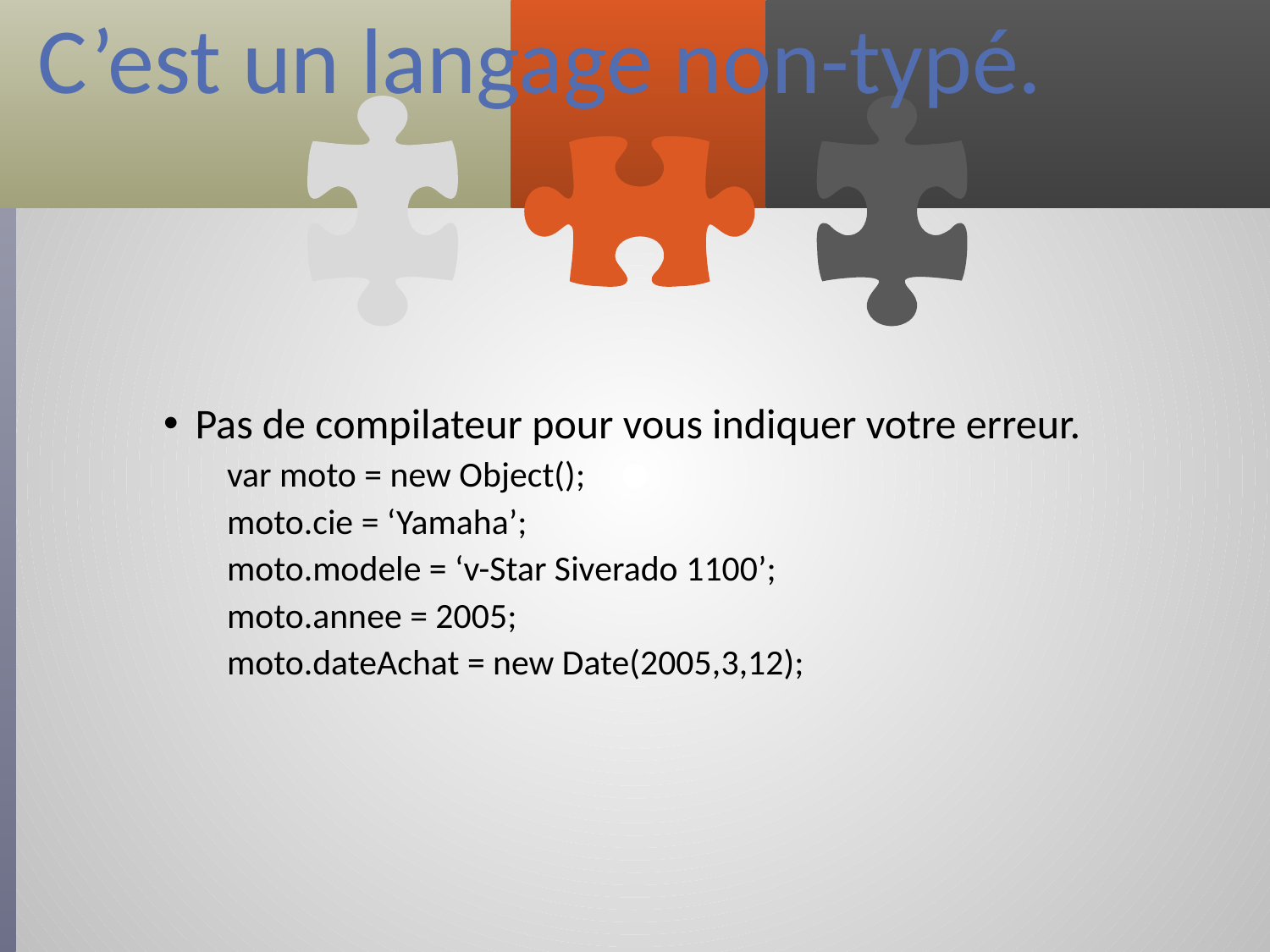

# C’est un langage non-typé.
Pas de compilateur pour vous indiquer votre erreur.
var moto = new Object();
moto.cie = ‘Yamaha’;
moto.modele = ‘v-Star Siverado 1100’;
moto.annee = 2005;
moto.dateAchat = new Date(2005,3,12);